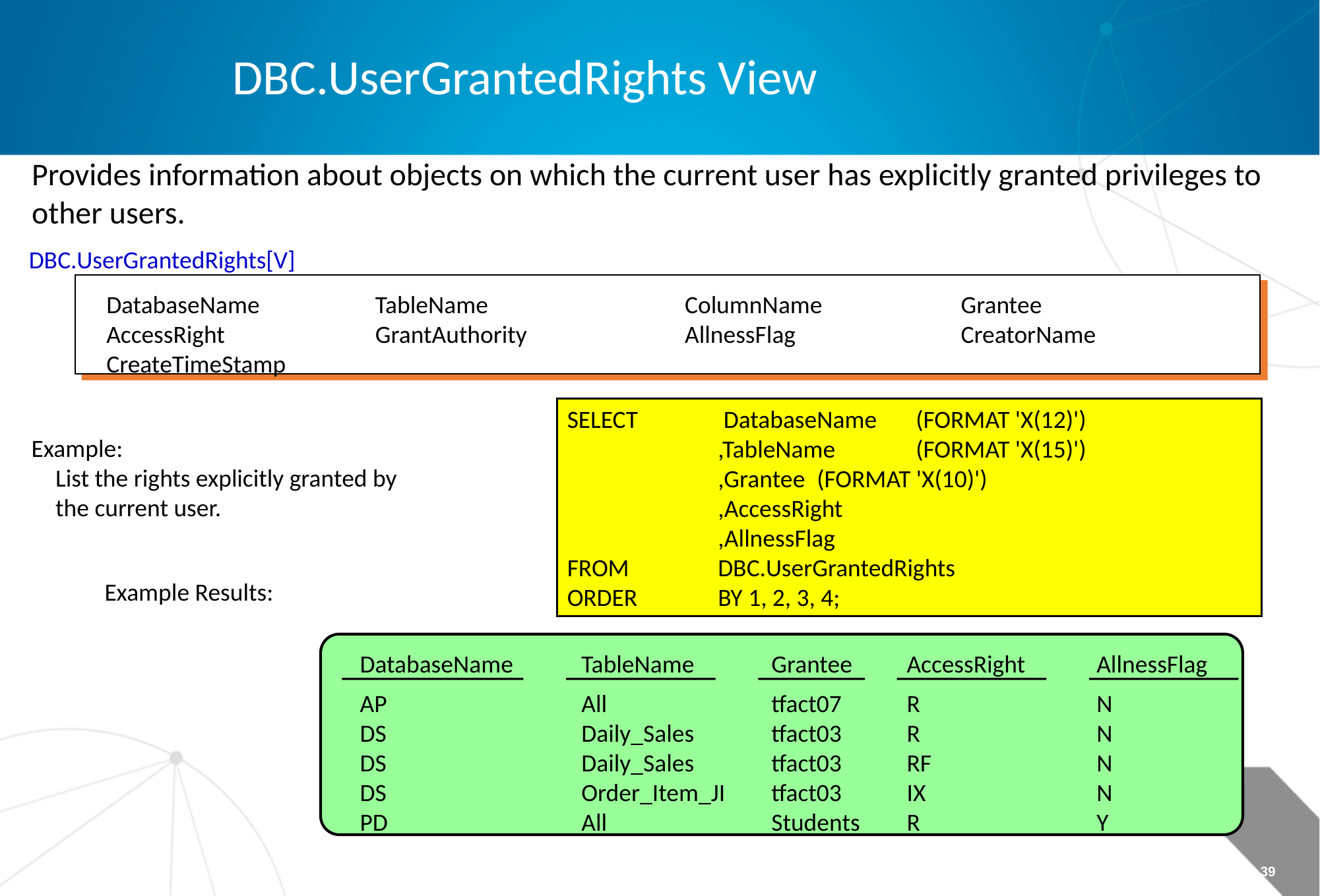

DBC.UserGrantedRights View
Provides information about objects on which the current user has explicitly granted privileges to other users.
DBC.UserGrantedRights[V]

DatabaseName	TableName 	ColumnName	Grantee
AccessRight	GrantAuthority	AllnessFlag	CreatorName
CreateTimeStamp
SELECT	 DatabaseName	(FORMAT 'X(12)')
	,TableName	(FORMAT 'X(15)')
	,Grantee	(FORMAT 'X(10)')
	,AccessRight
	,AllnessFlag
FROM	DBC.UserGrantedRights
ORDER 	BY 1, 2, 3, 4;
Example:
	List the rights explicitly granted by the current user.
Example Results:

DatabaseName	TableName	Grantee	AccessRight	AllnessFlag
AP		All	tfact07	R 	N
DS   	Daily_Sales  	tfact03	R	N
DS		Daily_Sales	tfact03	RF	N
DS		Order_Item_JI	tfact03	IX	N
PD		All	Students	R	Y

Page 39